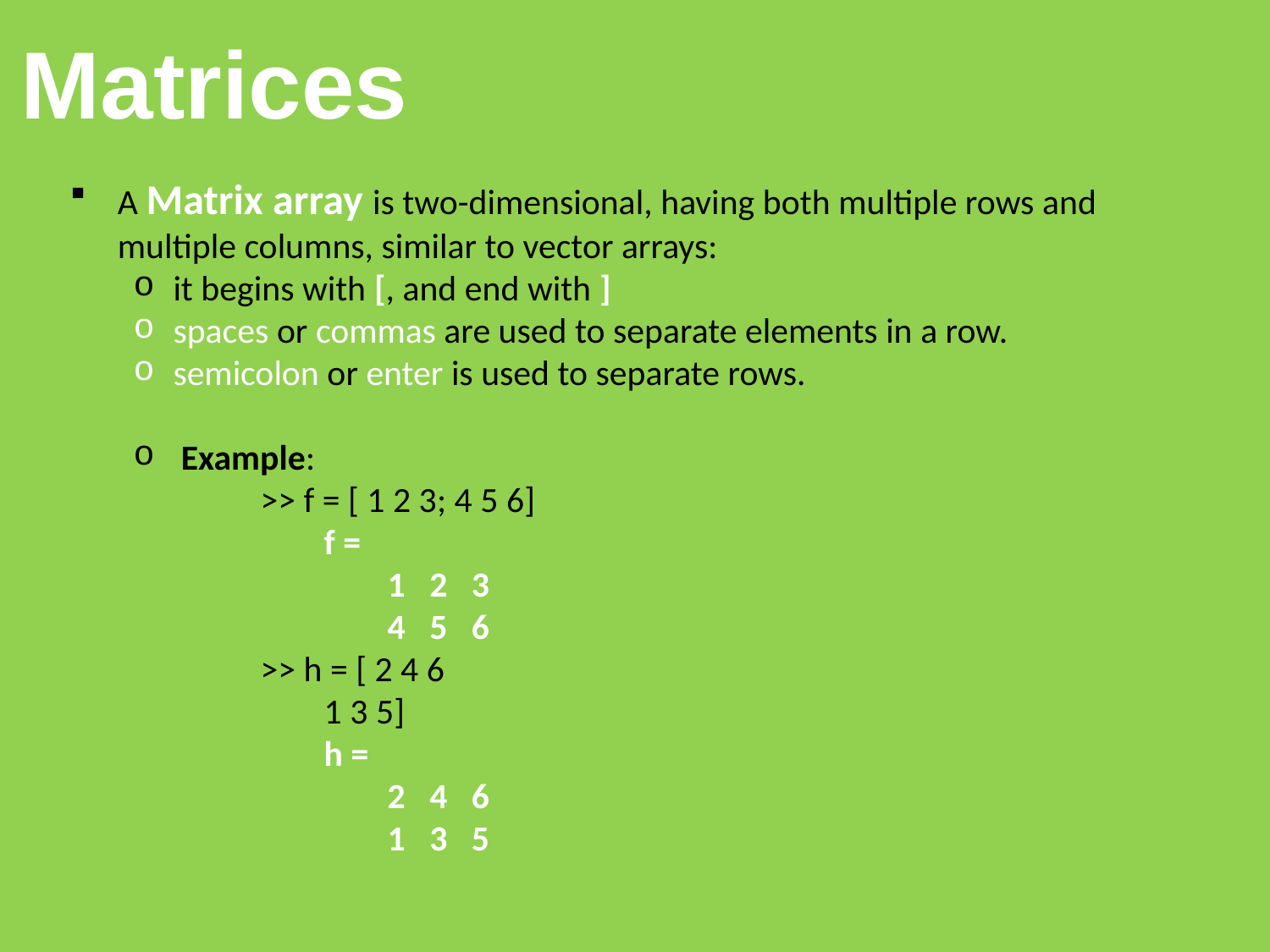

Matrices
A Matrix array is two-dimensional, having both multiple rows and multiple columns, similar to vector arrays:
it begins with [, and end with ]
spaces or commas are used to separate elements in a row.
semicolon or enter is used to separate rows.

Example:
>> f = [ 1 2 3; 4 5 6]
f =
1   2   3
4   5   6
>> h = [ 2 4 6
1 3 5]
h =
2   4   6
1   3   5